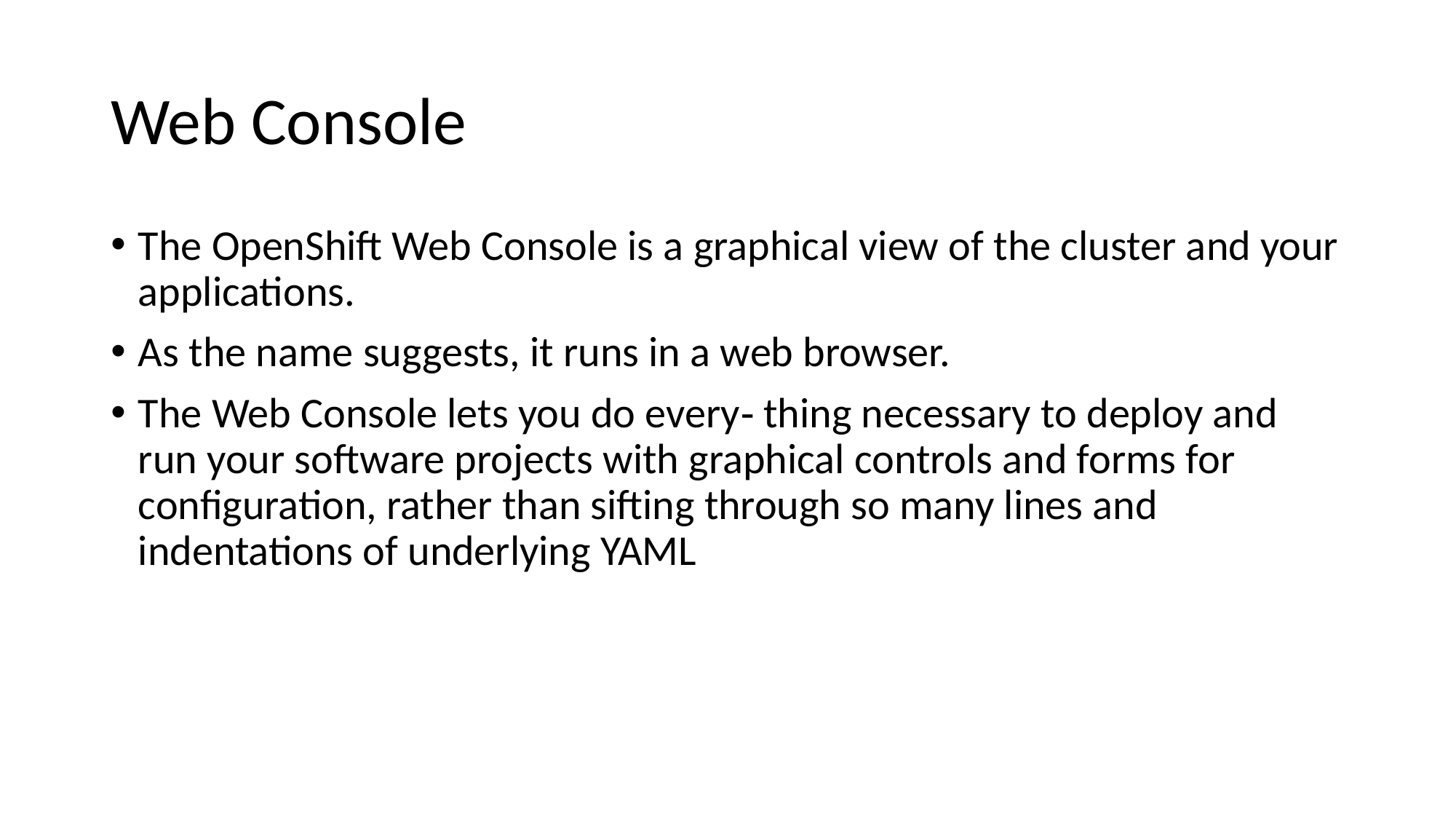

# Web Console
The OpenShift Web Console is a graphical view of the cluster and your applications.
As the name suggests, it runs in a web browser.
The Web Console lets you do every‐ thing necessary to deploy and run your software projects with graphical controls and forms for configuration, rather than sifting through so many lines and indentations of underlying YAML